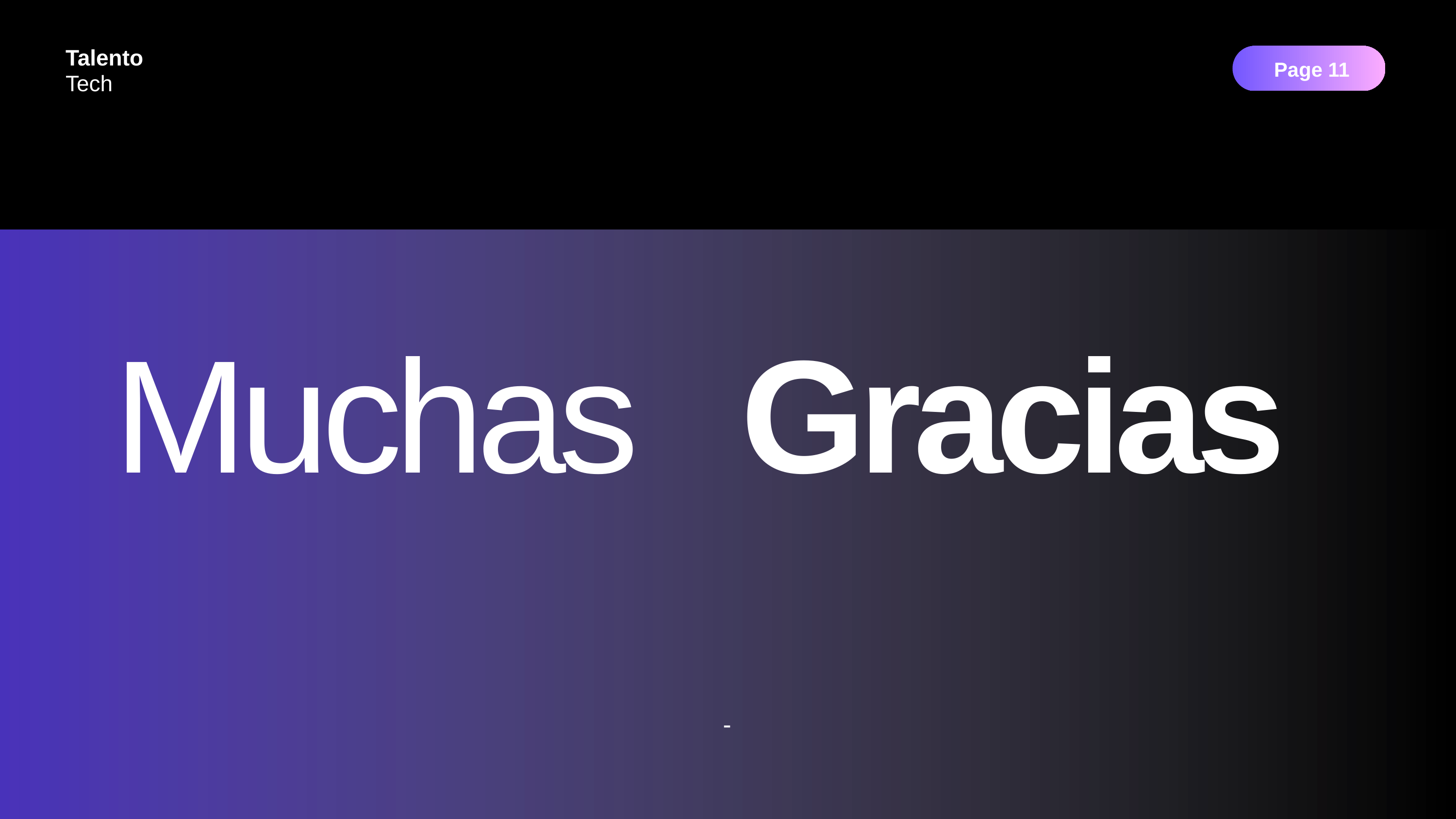

Talento

Page 11
Tech
Muchas
Gracias
-